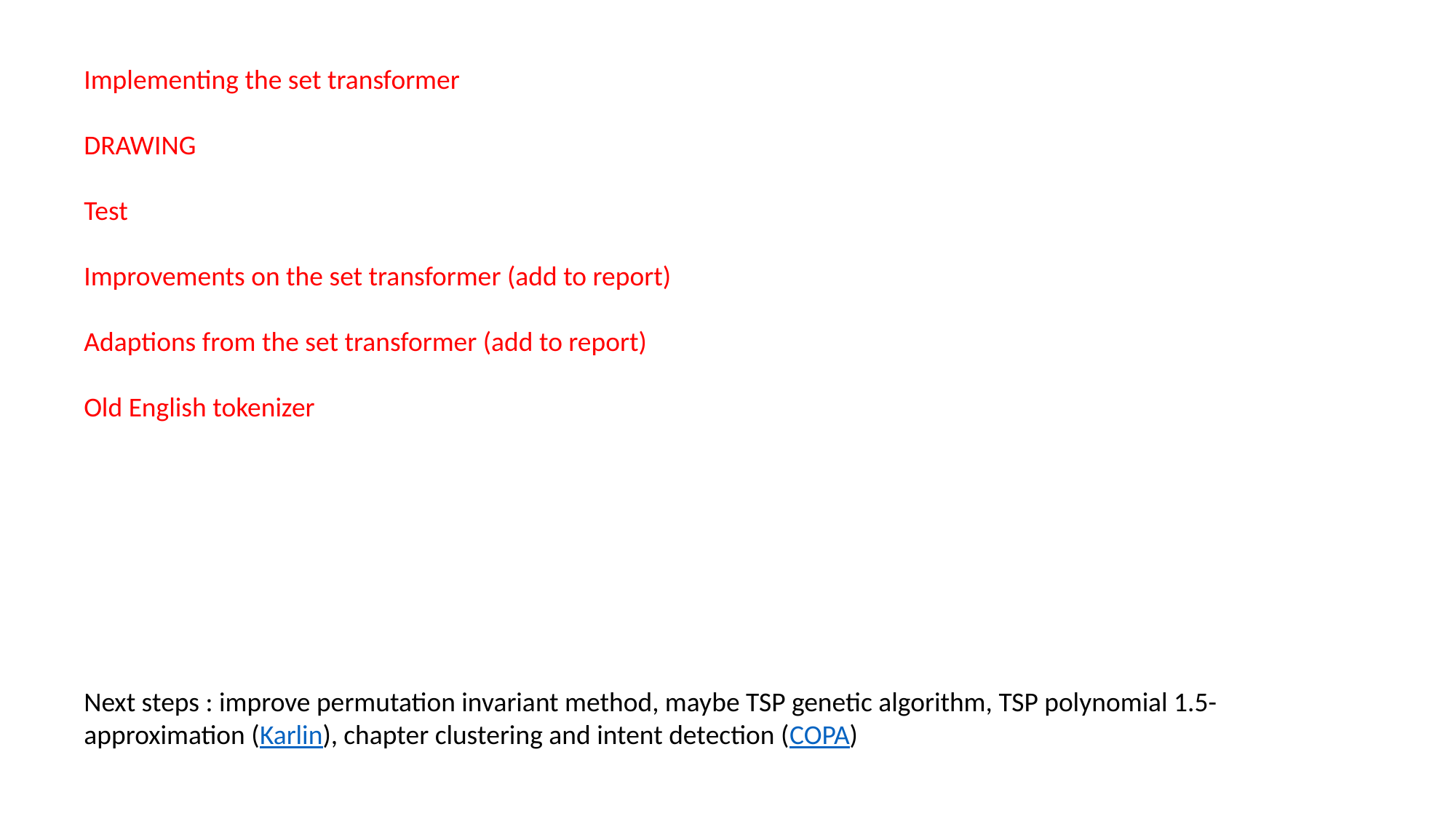

Implementing the set transformer

DRAWING

Test

Improvements on the set transformer (add to report)

Adaptions from the set transformer (add to report)

Old English tokenizer

Next steps : improve permutation invariant method, maybe TSP genetic algorithm, TSP polynomial 1.5-approximation (Karlin), chapter clustering and intent detection (COPA)